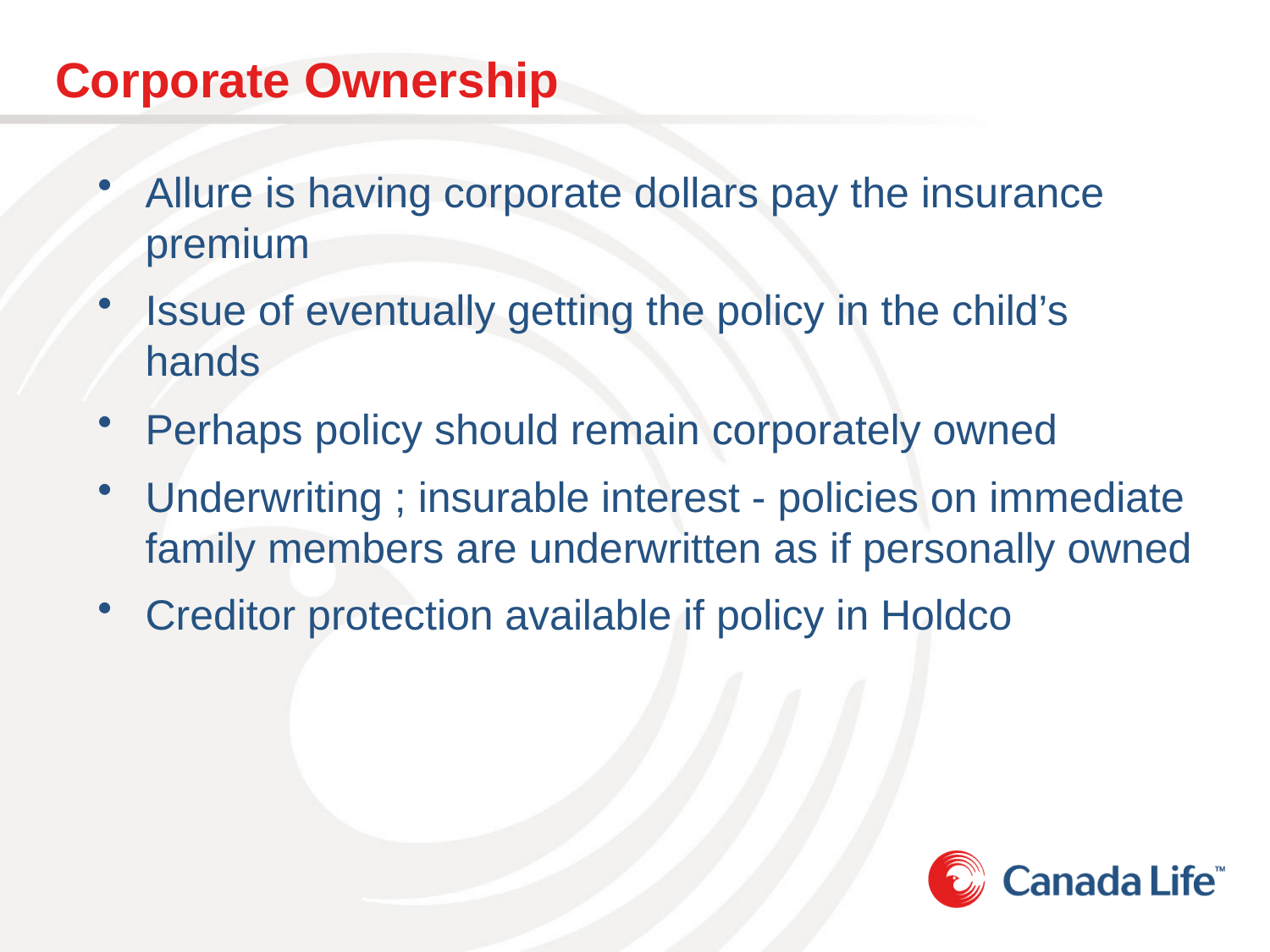

# Corporate Ownership
Allure is having corporate dollars pay the insurance premium
Issue of eventually getting the policy in the child’s hands
Perhaps policy should remain corporately owned
Underwriting ; insurable interest - policies on immediate family members are underwritten as if personally owned
Creditor protection available if policy in Holdco